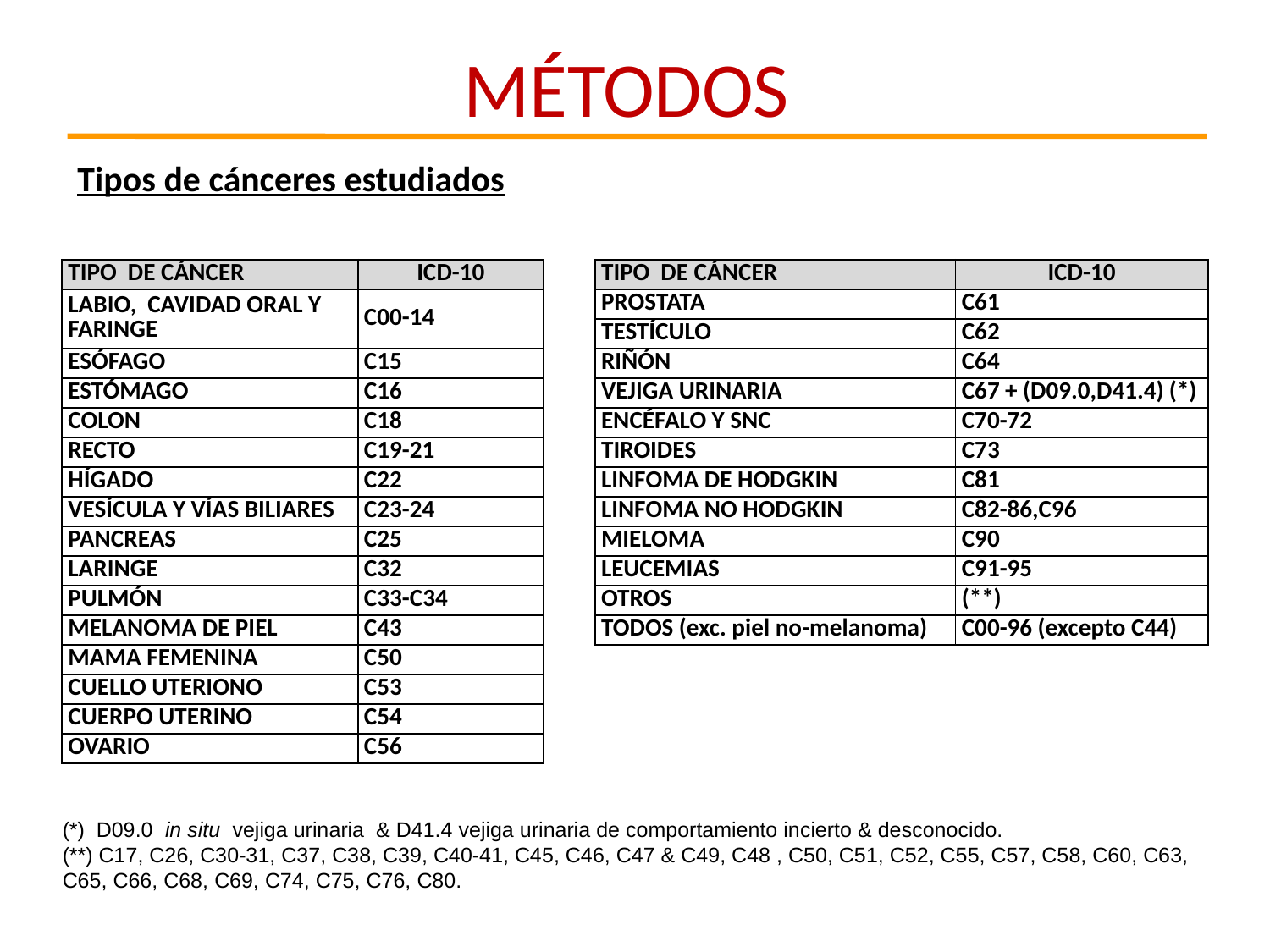

MÉTODOS

Tipos de cánceres estudiados
| TIPO DE CÁNCER | ICD-10 |
| --- | --- |
| LABIO, CAVIDAD ORAL Y FARINGE | C00-14 |
| ESÓFAGO | C15 |
| ESTÓMAGO | C16 |
| COLON | C18 |
| RECTO | C19-21 |
| HÍGADO | C22 |
| VESÍCULA Y VÍAS BILIARES | C23-24 |
| PANCREAS | C25 |
| LARINGE | C32 |
| PULMÓN | C33-C34 |
| MELANOMA DE PIEL | C43 |
| MAMA FEMENINA | C50 |
| CUELLO UTERIONO | C53 |
| CUERPO UTERINO | C54 |
| OVARIO | C56 |
| TIPO DE CÁNCER | ICD-10 |
| --- | --- |
| PROSTATA | C61 |
| TESTÍCULO | C62 |
| RIÑÓN | C64 |
| VEJIGA URINARIA | C67 + (D09.0,D41.4) (\*) |
| ENCÉFALO Y SNC | C70-72 |
| TIROIDES | C73 |
| LINFOMA DE HODGKIN | C81 |
| LINFOMA NO HODGKIN | C82-86,C96 |
| MIELOMA | C90 |
| LEUCEMIAS | C91-95 |
| OTROS | (\*\*) |
| TODOS (exc. piel no-melanoma) | C00-96 (excepto C44) |
(*)  D09.0  in situ  vejiga urinaria  & D41.4 vejiga urinaria de comportamiento incierto & desconocido.
(**) C17, C26, C30-31, C37, C38, C39, C40-41, C45, C46, C47 & C49, C48 , C50, C51, C52, C55, C57, C58, C60, C63, C65, C66, C68, C69, C74, C75, C76, C80.